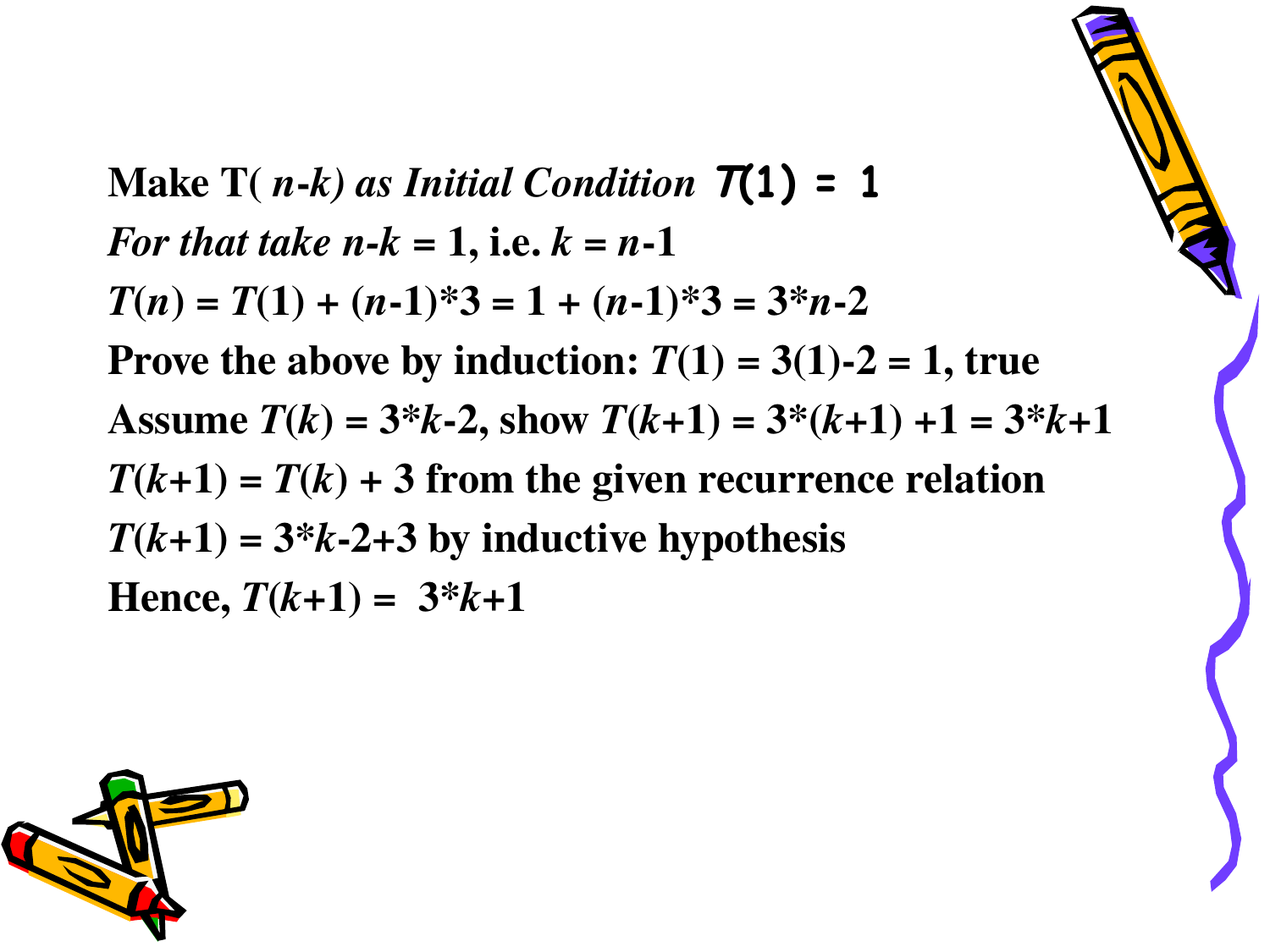

Make T( n-k) as Initial Condition T(1) = 1
For that take n-k = 1, i.e. k = n-1
T(n) = T(1) + (n-1)*3 = 1 + (n-1)*3 = 3*n-2
Prove the above by induction: T(1) = 3(1)-2 = 1, true
Assume T(k) = 3*k-2, show T(k+1) = 3*(k+1) +1 = 3*k+1
T(k+1) = T(k) + 3 from the given recurrence relation
T(k+1) = 3*k-2+3 by inductive hypothesis
Hence, T(k+1) =  3*k+1